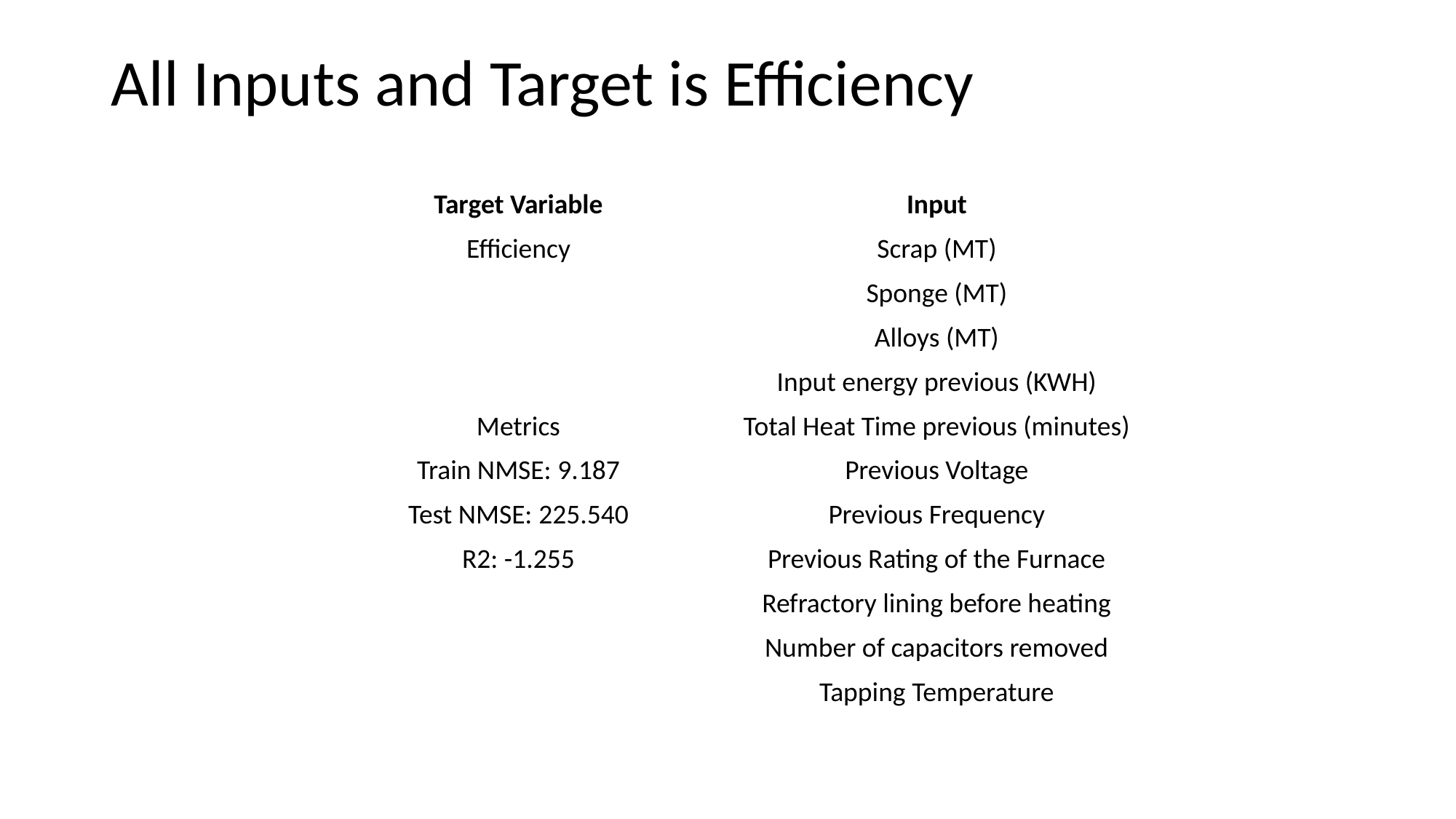

# All Inputs and Target is Efficiency
| Target Variable | Input |
| --- | --- |
| Efficiency | Scrap (MT) |
|  | Sponge (MT) |
|  | Alloys (MT) |
|  | Input energy previous (KWH) |
| Metrics | Total Heat Time previous (minutes) |
| Train NMSE: 9.187 | Previous Voltage |
| Test NMSE: 225.540 | Previous Frequency |
| R2: -1.255 | Previous Rating of the Furnace |
|  | Refractory lining before heating |
|  | Number of capacitors removed |
|  | Tapping Temperature |